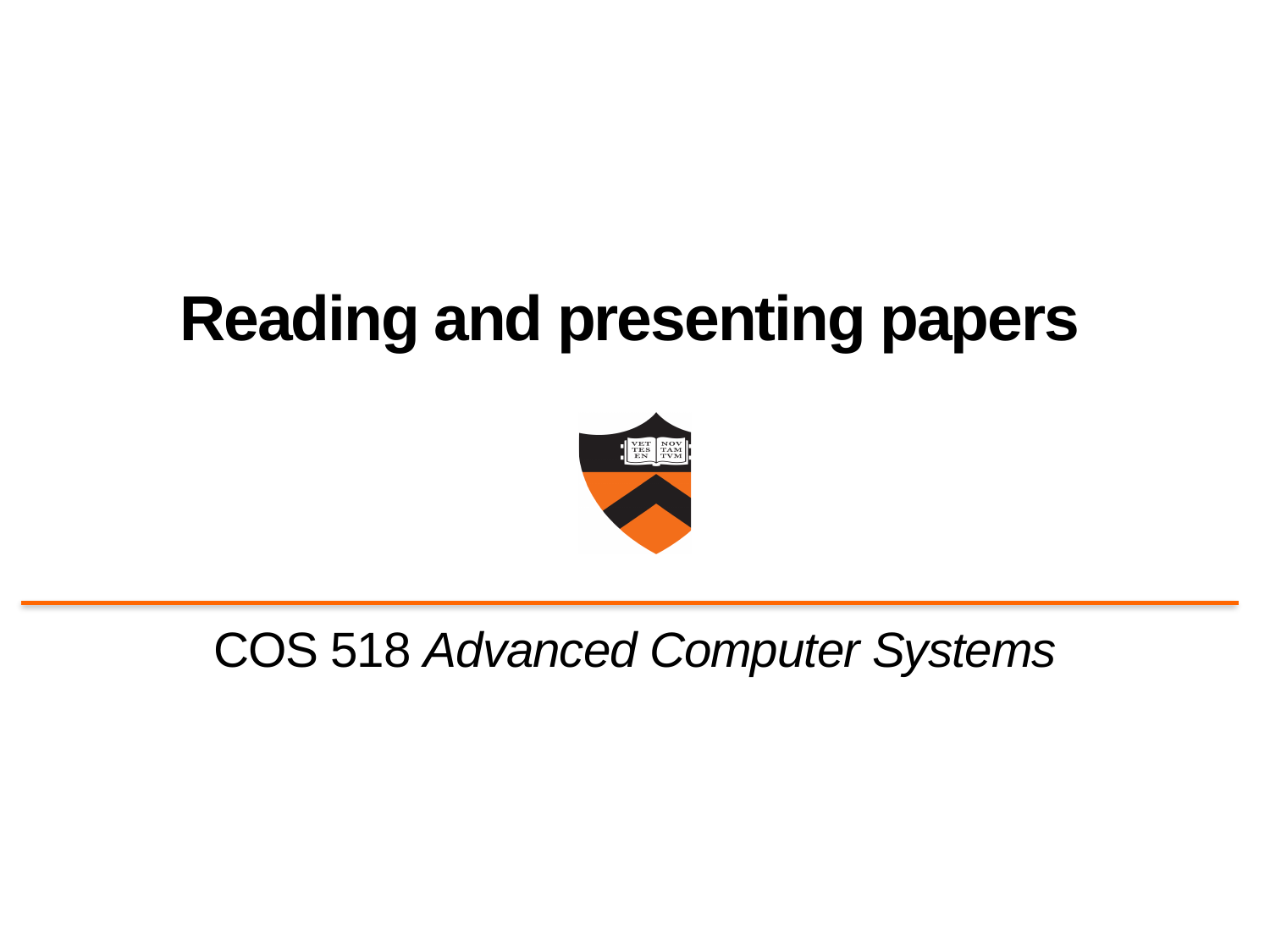

# Reading and presenting papers
COS 518 Advanced Computer Systems